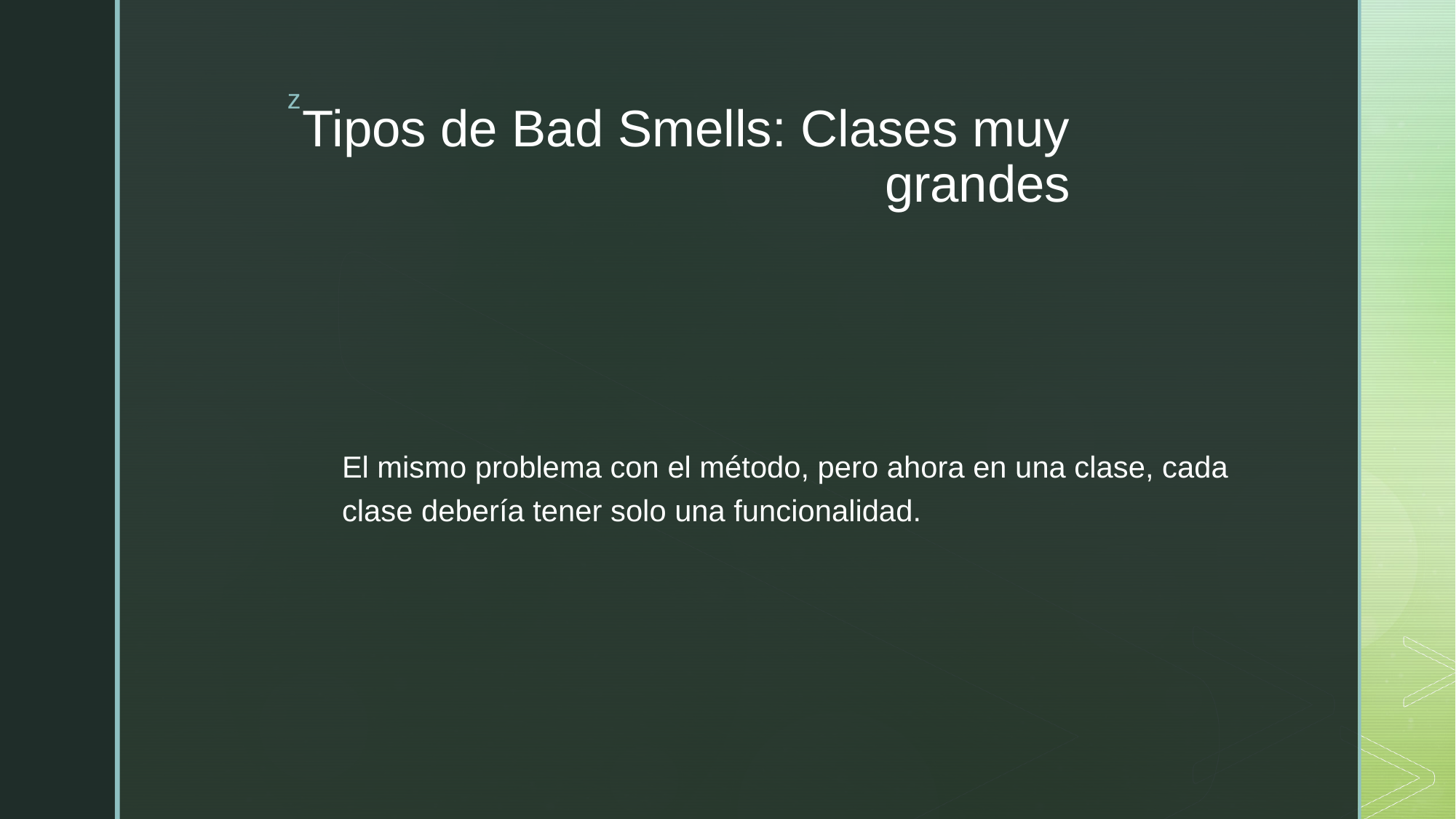

# Tipos de Bad Smells: Clases muy grandes
El mismo problema con el método, pero ahora en una clase, cada clase debería tener solo una funcionalidad.